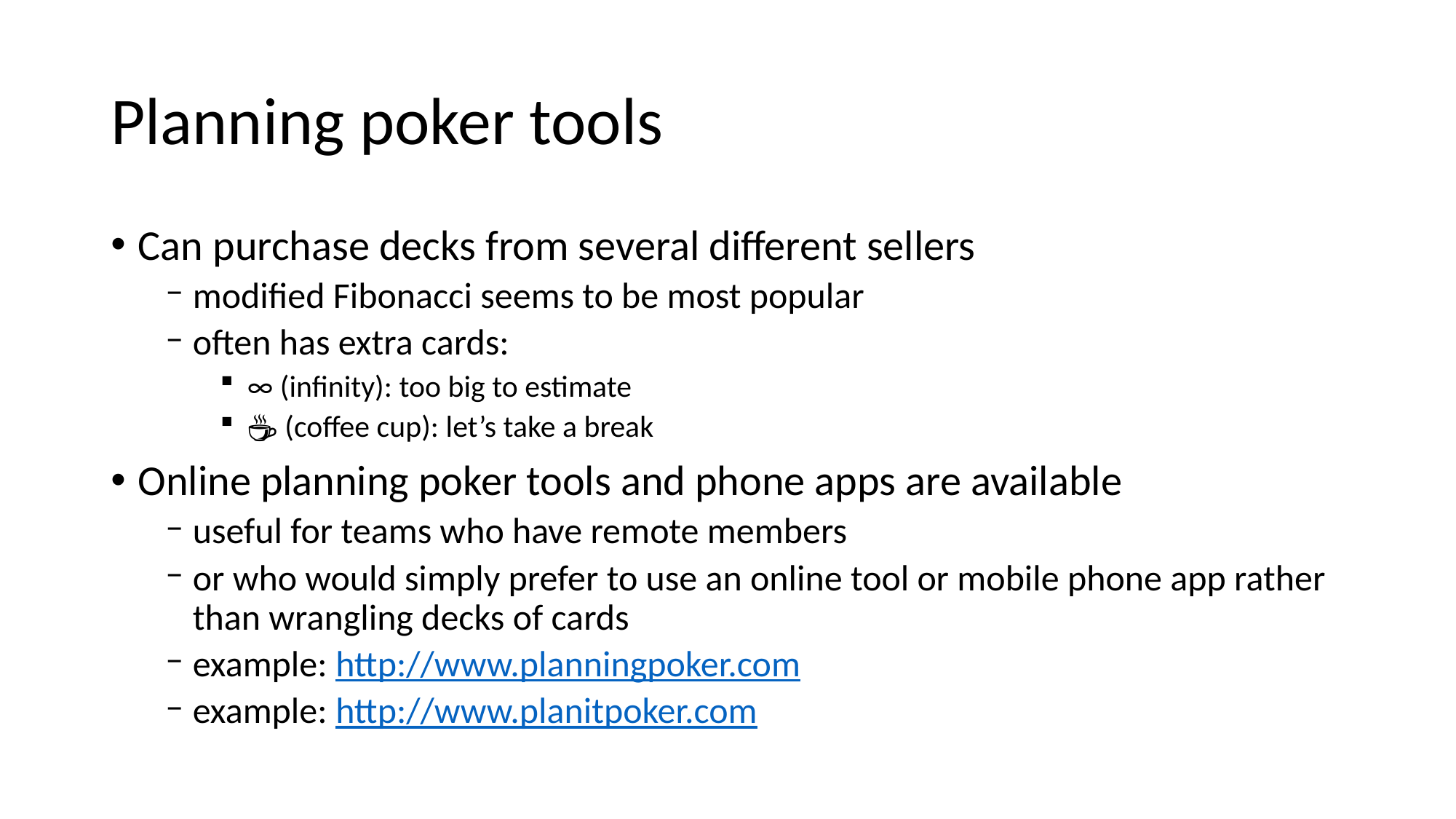

# Planning poker tools
Can purchase decks from several different sellers
modified Fibonacci seems to be most popular
often has extra cards:
∞ (infinity): too big to estimate
☕ (coffee cup): let’s take a break
Online planning poker tools and phone apps are available
useful for teams who have remote members
or who would simply prefer to use an online tool or mobile phone app rather than wrangling decks of cards
example: http://www.planningpoker.com
example: http://www.planitpoker.com